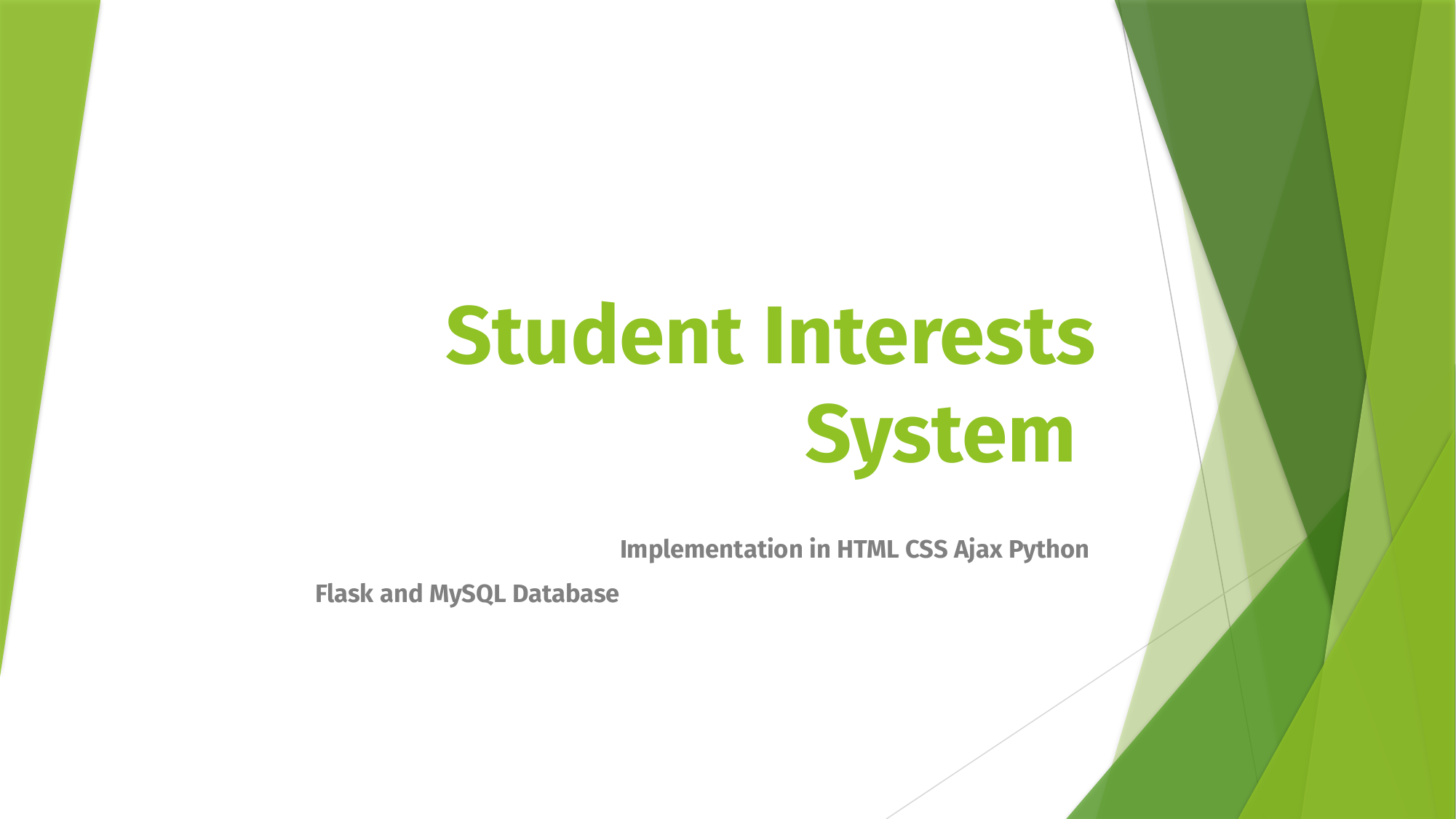

# Student Interests System

Implementation in HTML CSS Ajax Python
							    Flask and MySQL Database